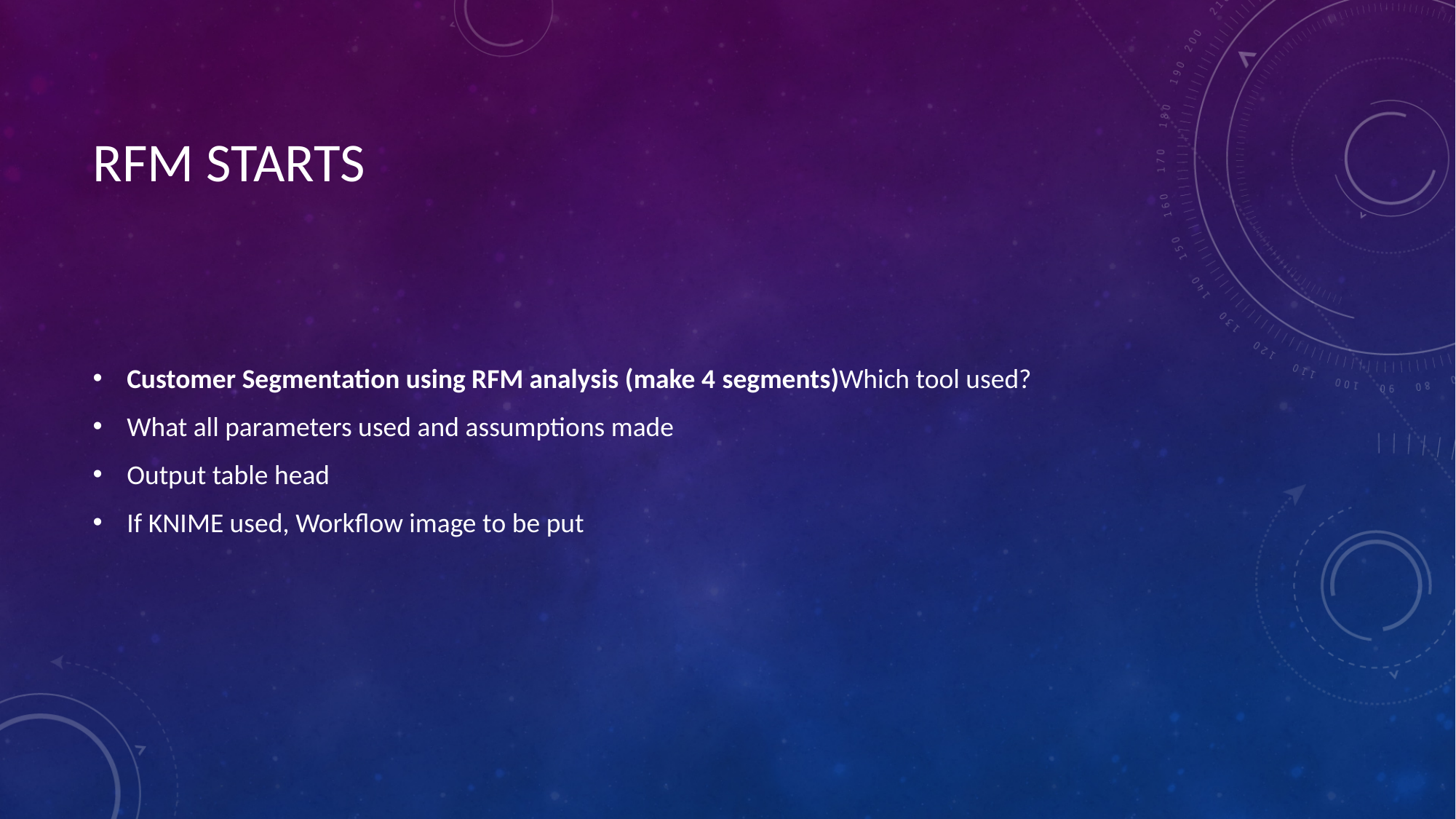

# RFM Starts
Customer Segmentation using RFM analysis (make 4 segments)Which tool used?
What all parameters used and assumptions made
Output table head
If KNIME used, Workflow image to be put